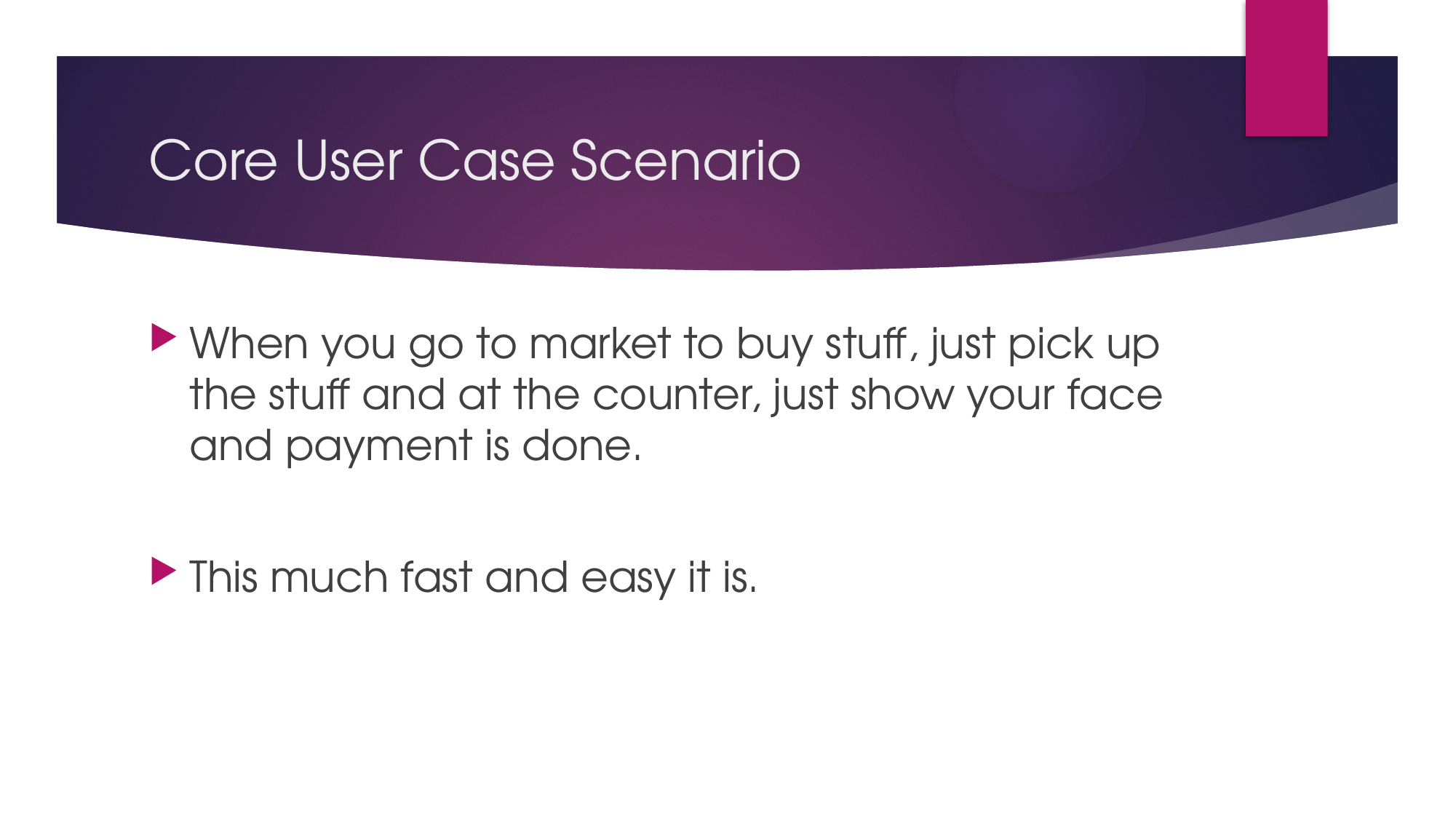

# Core User Case Scenario
When you go to market to buy stuff, just pick up the stuff and at the counter, just show your face and payment is done.

This much fast and easy it is.